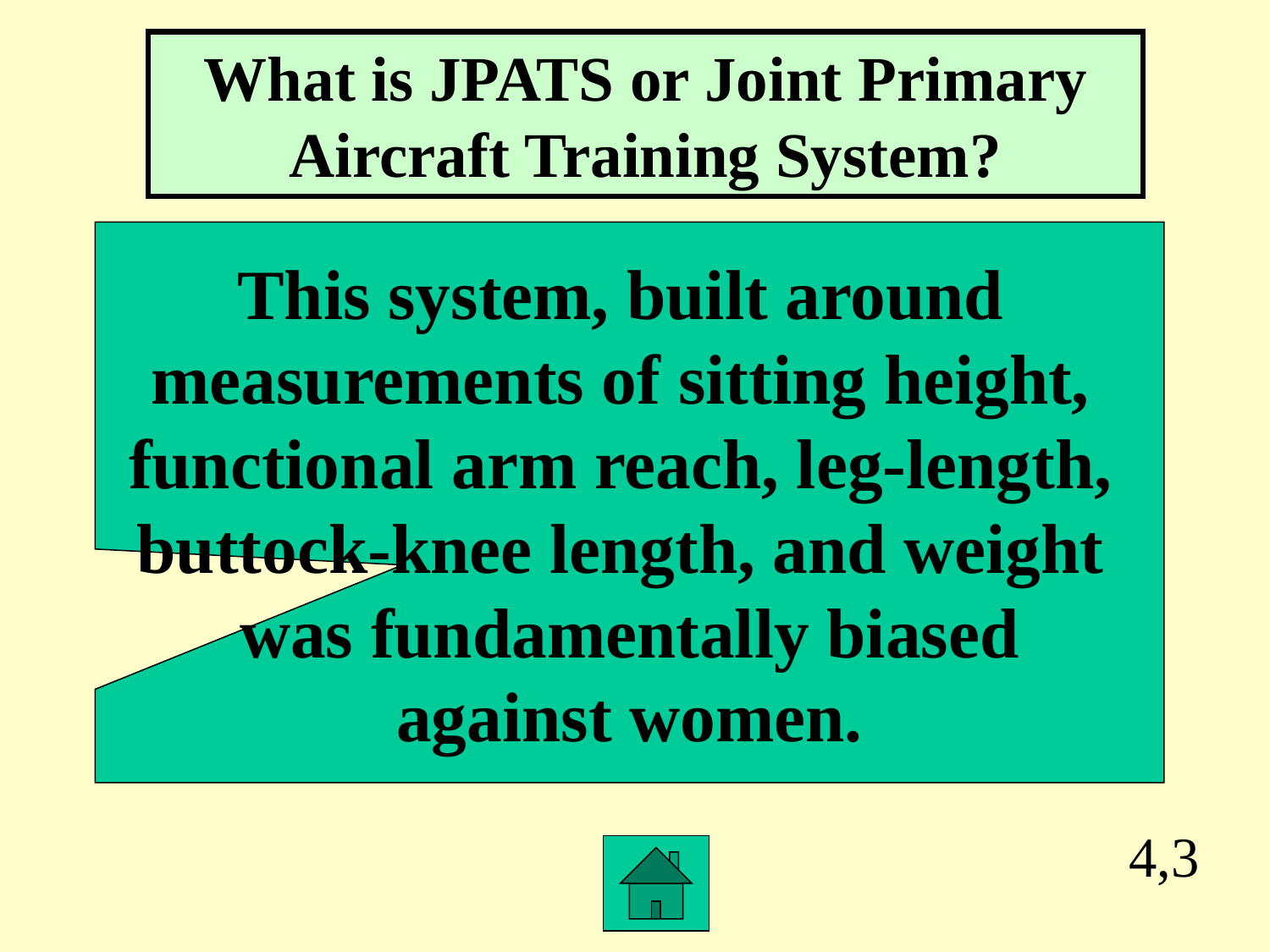

What is JPATS or Joint Primary Aircraft Training System?
This system, built around
measurements of sitting height,
functional arm reach, leg-length,
buttock-knee length, and weight
was fundamentally biased
against women.
4,3